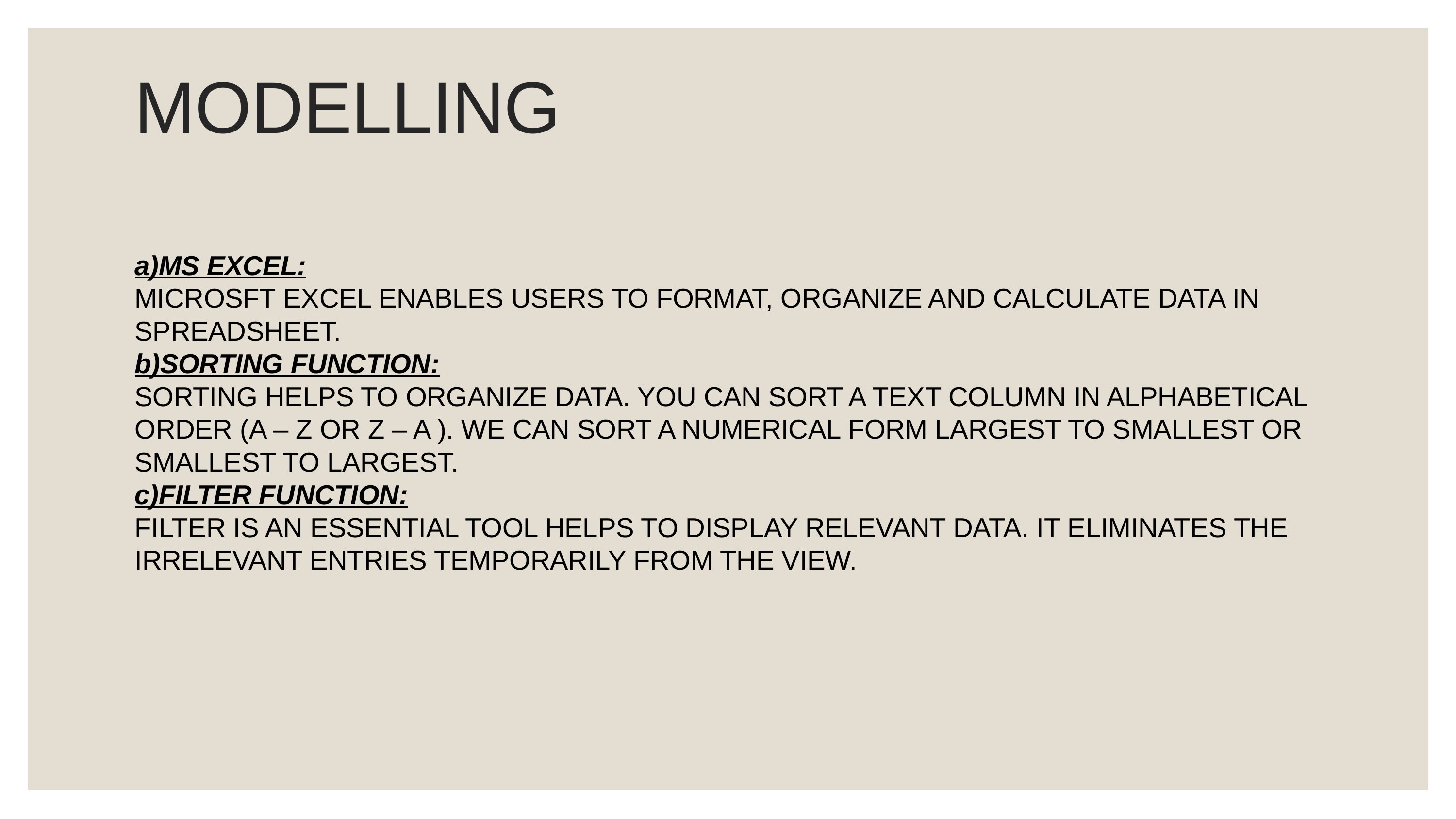

MODELLING
a)MS EXCEL:
MICROSFT EXCEL ENABLES USERS TO FORMAT, ORGANIZE AND CALCULATE DATA IN SPREADSHEET.
b)SORTING FUNCTION:
SORTING HELPS TO ORGANIZE DATA. YOU CAN SORT A TEXT COLUMN IN ALPHABETICAL ORDER (A – Z OR Z – A ). WE CAN SORT A NUMERICAL FORM LARGEST TO SMALLEST OR SMALLEST TO LARGEST.
c)FILTER FUNCTION:
FILTER IS AN ESSENTIAL TOOL HELPS TO DISPLAY RELEVANT DATA. IT ELIMINATES THE IRRELEVANT ENTRIES TEMPORARILY FROM THE VIEW.